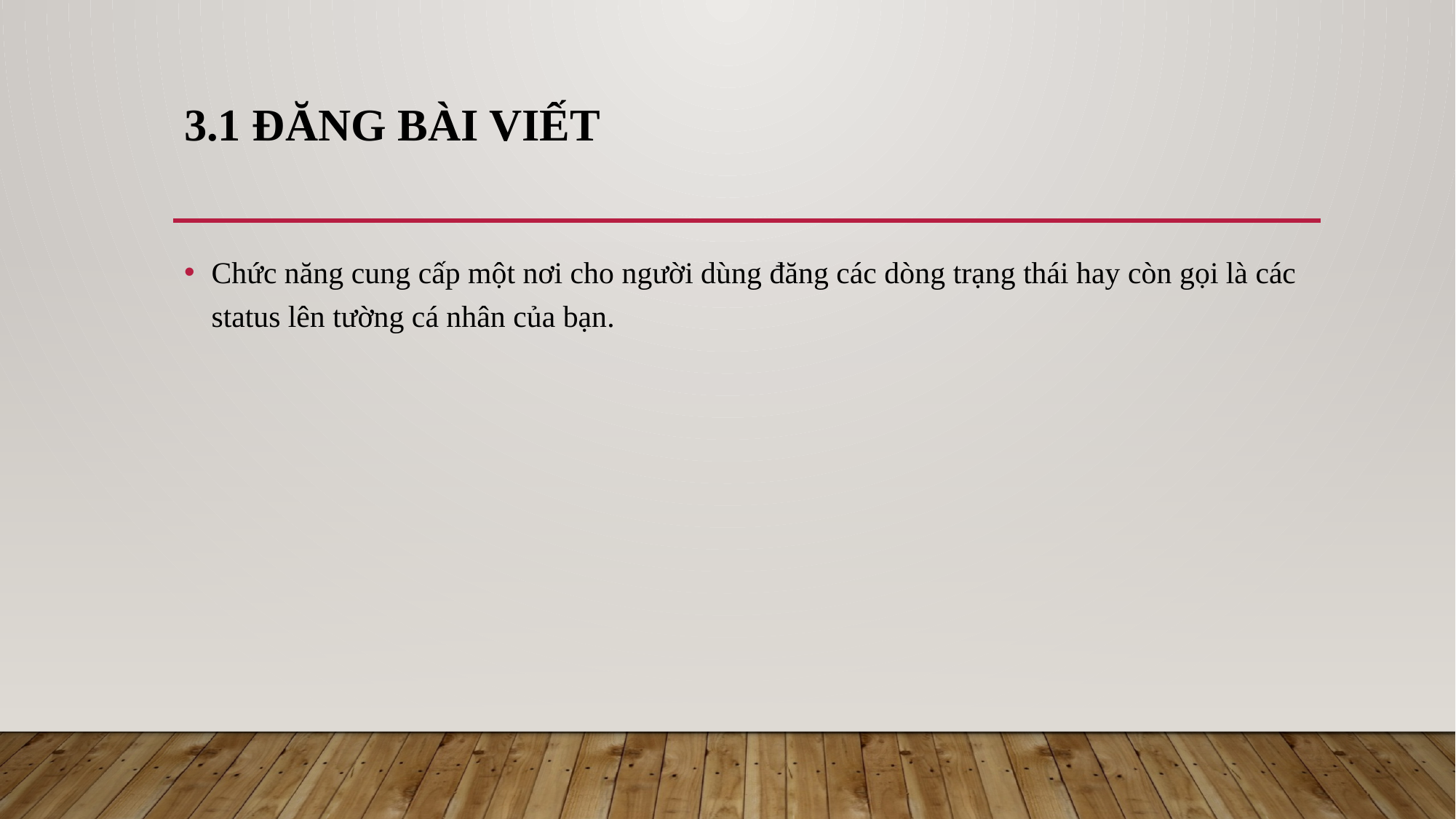

# 3.1 Đăng bài viết
Chức năng cung cấp một nơi cho người dùng đăng các dòng trạng thái hay còn gọi là các status lên tường cá nhân của bạn.